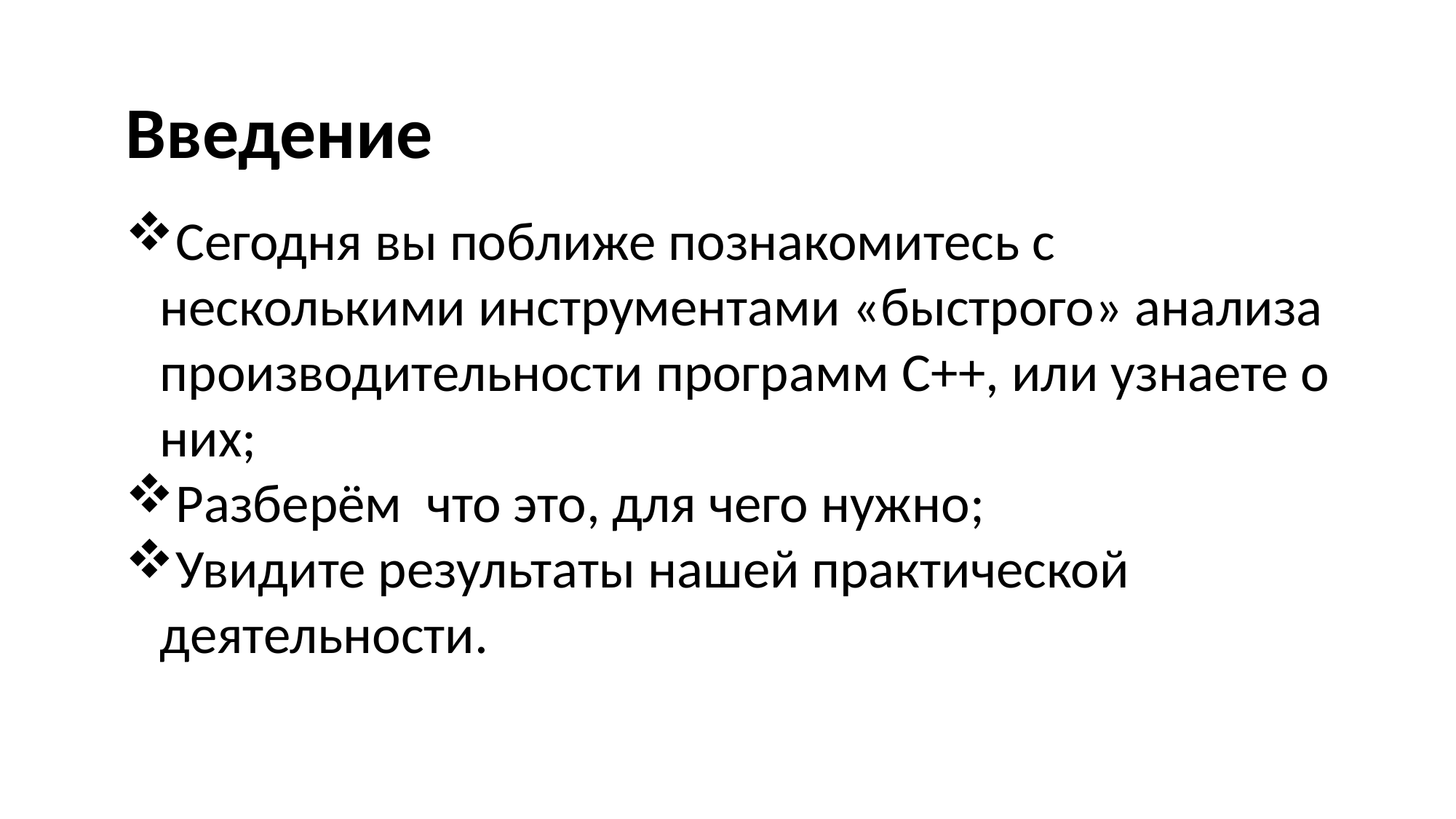

Введение

Сегодня вы поближе познакомитесь с несколькими инструментами «быстрого» анализа производительности программ C++, или узнаете о них;
Разберём  что это, для чего нужно;
Увидите результаты нашей практической деятельности.